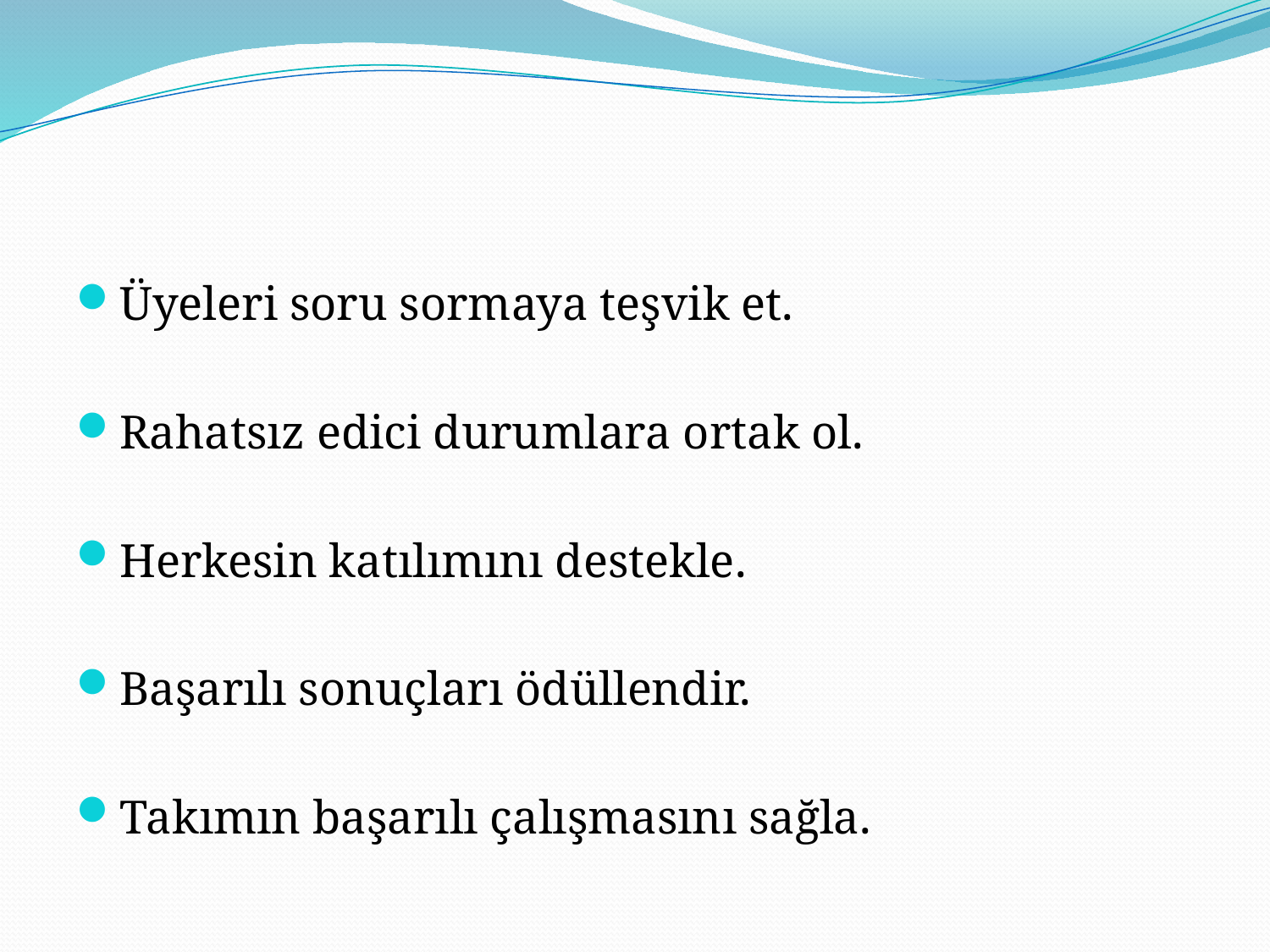

#
Üyeleri soru sormaya teşvik et.

Rahatsız edici durumlara ortak ol.

Herkesin katılımını destekle.

Başarılı sonuçları ödüllendir.

Takımın başarılı çalışmasını sağla.